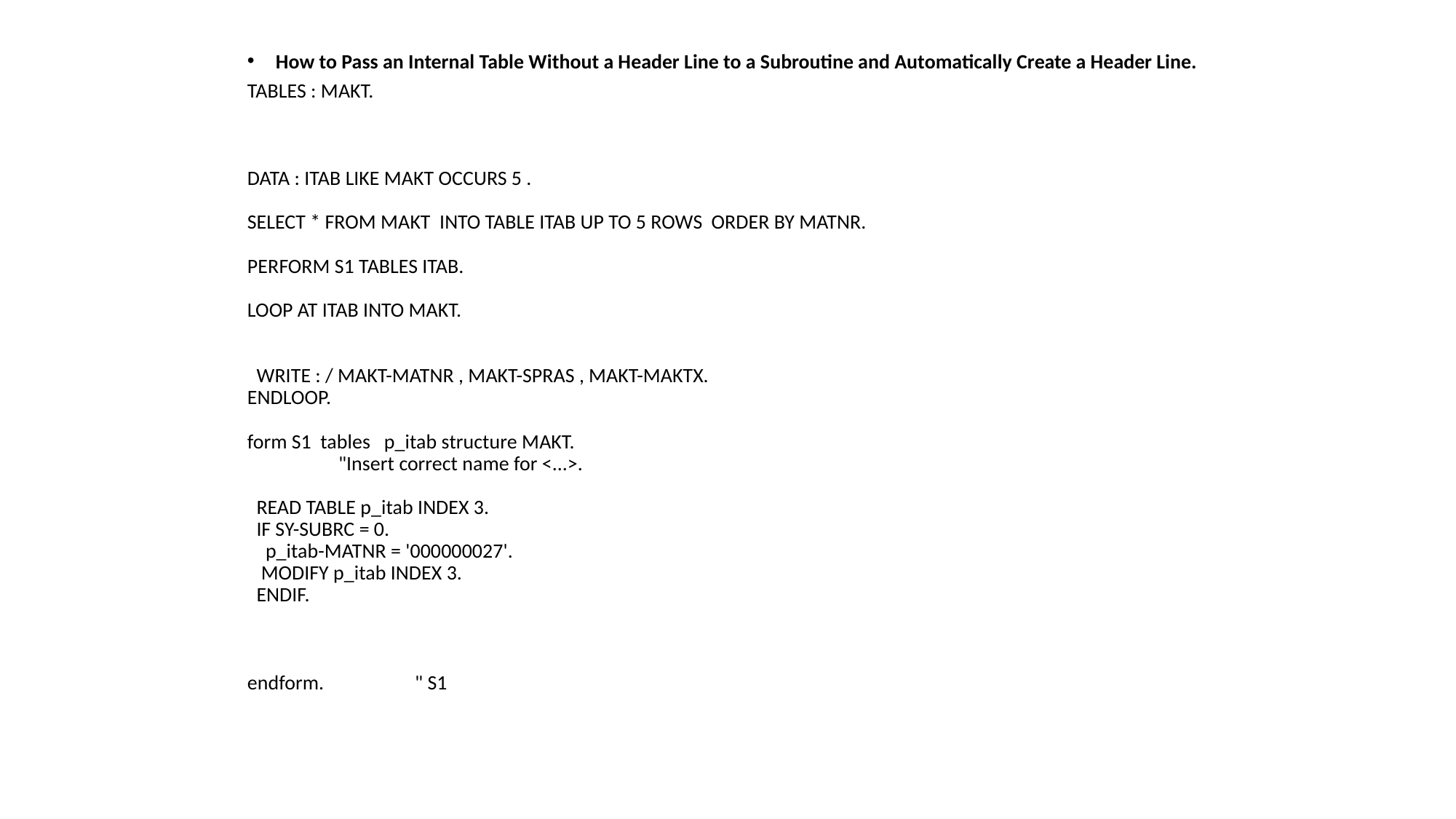

How to Pass an Internal Table Without a Header Line to a Subroutine and Automatically Create a Header Line.
TABLES : MAKT.
DATA : ITAB LIKE MAKT OCCURS 5 .
SELECT * FROM MAKT  INTO TABLE ITAB UP TO 5 ROWS  ORDER BY MATNR.
PERFORM S1 TABLES ITAB.
LOOP AT ITAB INTO MAKT.
  WRITE : / MAKT-MATNR , MAKT-SPRAS , MAKT-MAKTX.
ENDLOOP.
form S1  tables   p_itab structure MAKT.
                    "Insert correct name for <...>.
  READ TABLE p_itab INDEX 3.
  IF SY-SUBRC = 0.
    p_itab-MATNR = '000000027'.
   MODIFY p_itab INDEX 3.
  ENDIF.
endform.                    " S1